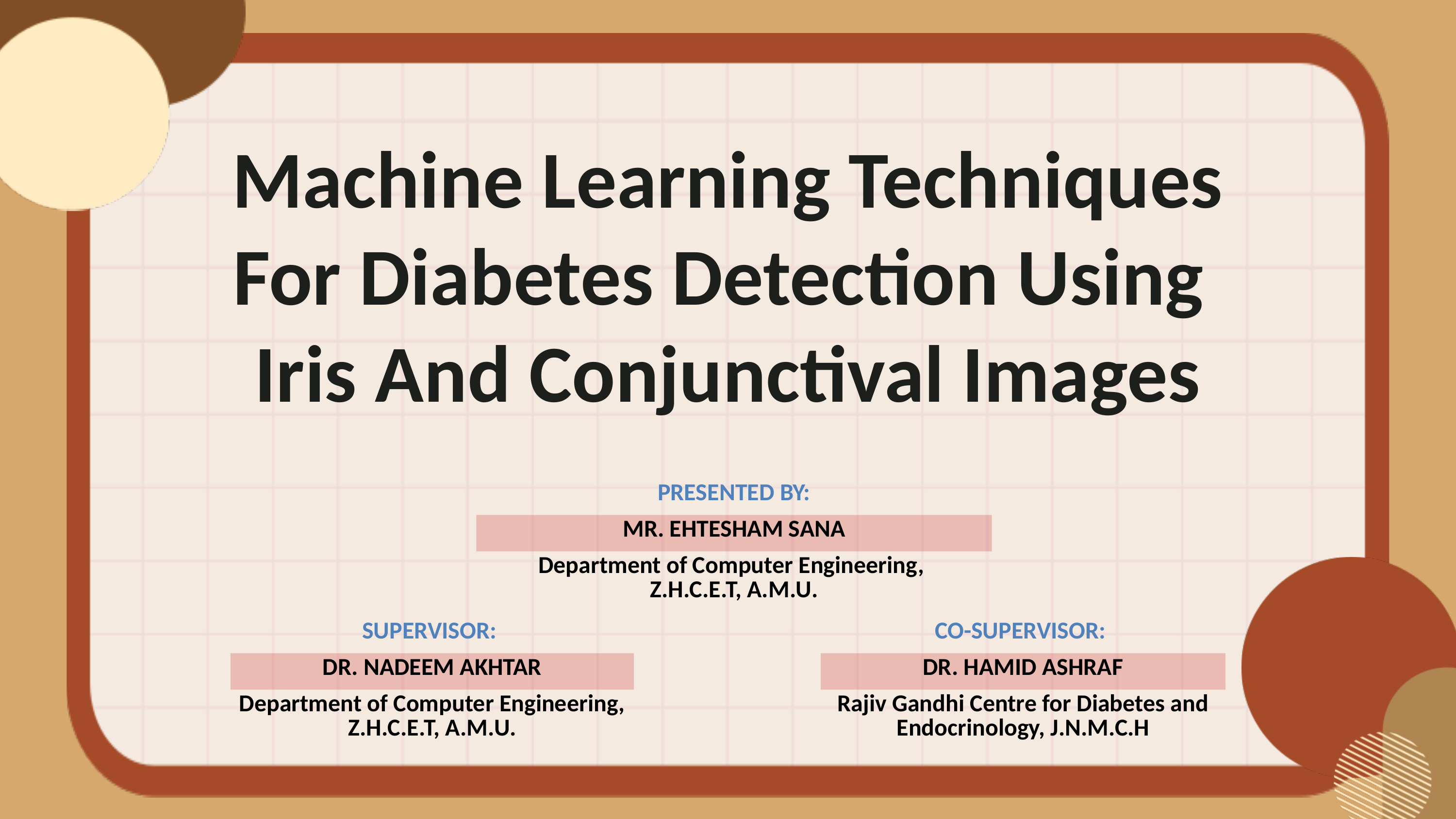

Machine Learning Techniques For Diabetes Detection Using
Iris And Conjunctival Images
| PRESENTED BY: |
| --- |
| MR. EHTESHAM SANA |
| Department of Computer Engineering, Z.H.C.E.T, A.M.U. |

| SUPERVISOR: |  | CO-SUPERVISOR: |
| --- | --- | --- |
| DR. NADEEM AKHTAR |  | DR. HAMID ASHRAF |
| Department of Computer Engineering, Z.H.C.E.T, A.M.U. |  | Rajiv Gandhi Centre for Diabetes and Endocrinology, J.N.M.C.H |